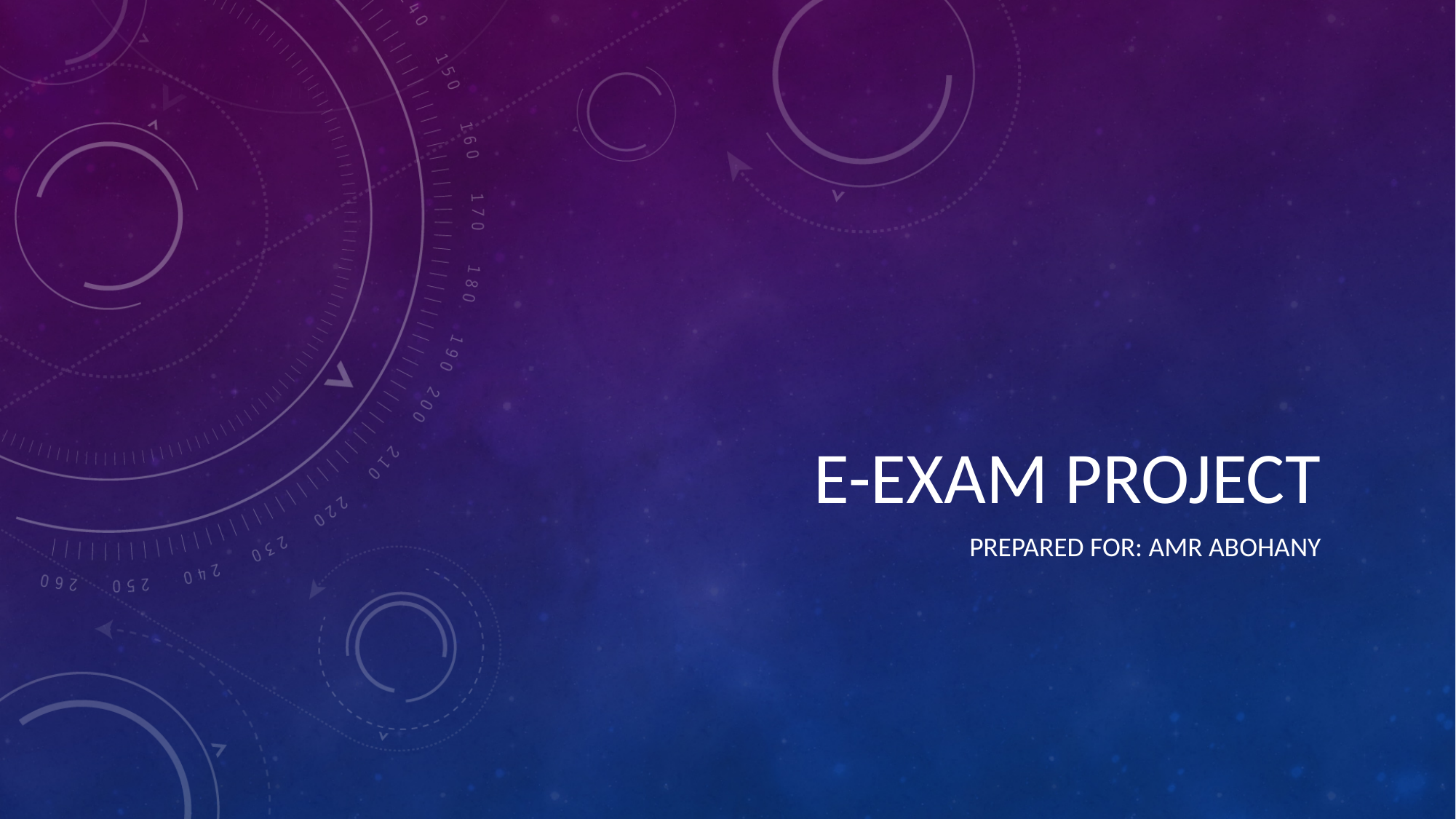

# E-Exam Project
Prepared For: Amr Abohany